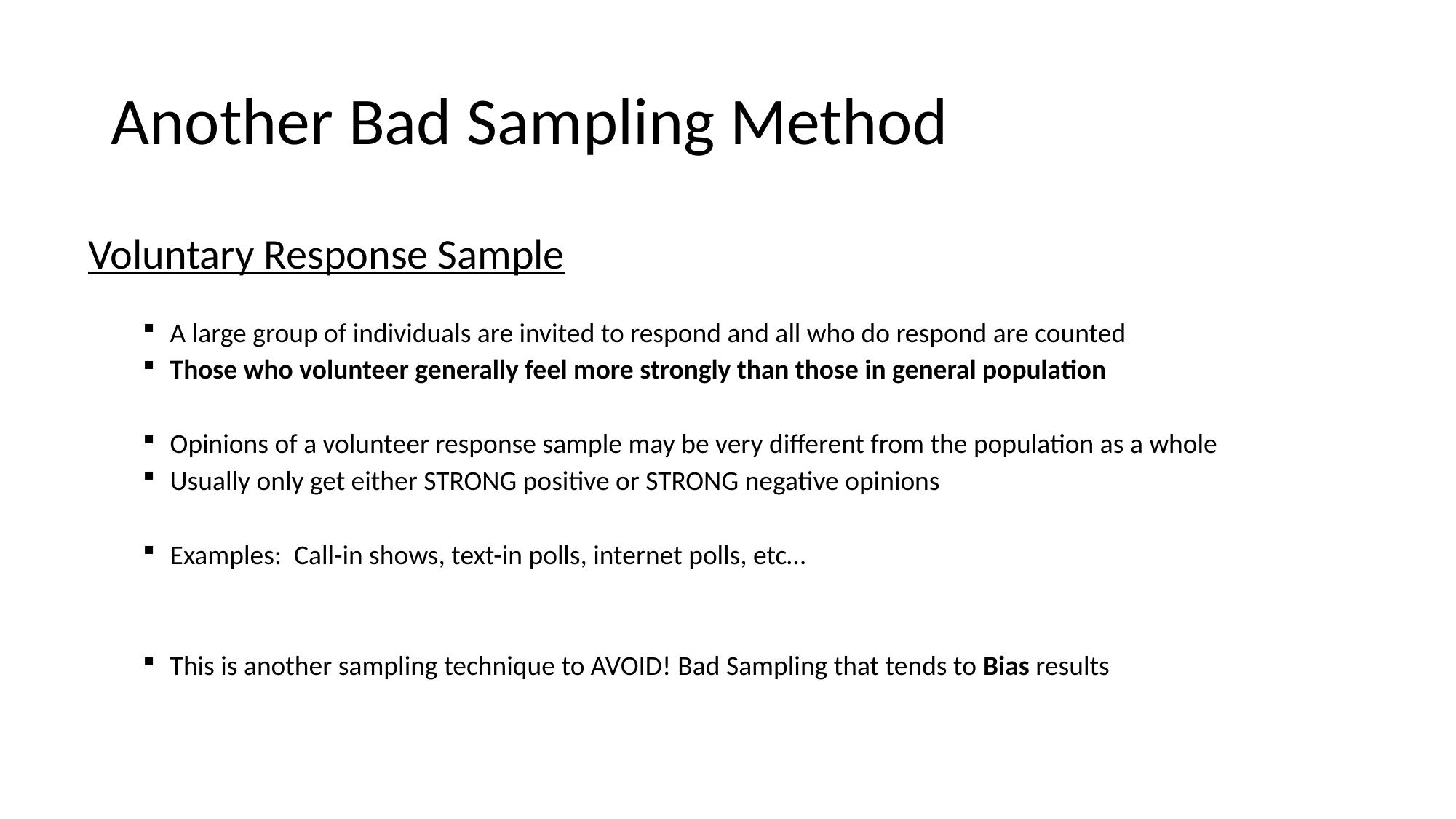

# Another Bad Sampling Method
Voluntary Response Sample

A large group of individuals are invited to respond and all who do respond are counted
Those who volunteer generally feel more strongly than those in general population

Opinions of a volunteer response sample may be very different from the population as a whole
Usually only get either STRONG positive or STRONG negative opinions

Examples:  Call-in shows, text-in polls, internet polls, etc…

This is another sampling technique to AVOID! Bad Sampling that tends to Bias results